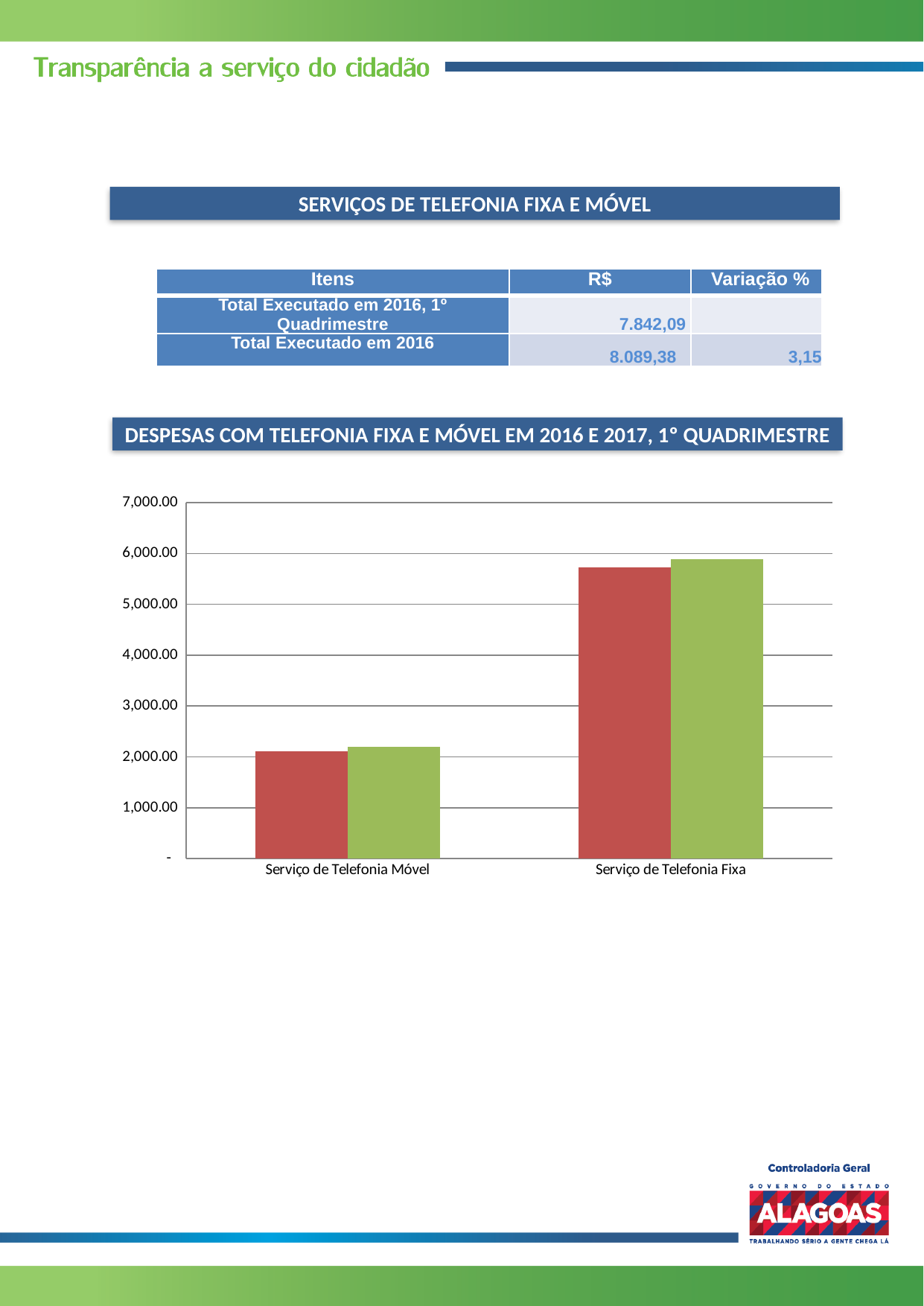

SERVIÇOS DE TELEFONIA FIXA E MÓVEL
| Itens | R$ | Variação % |
| --- | --- | --- |
| Total Executado em 2016, 1º Quadrimestre | 7.842,09 |  |
| Total Executado em 2016 | 8.089,38 | 3,15 |
DESPESAS COM TELEFONIA FIXA E MÓVEL EM 2016 E 2017, 1º QUADRIMESTRE

### Chart

| Category |  |  |
|---|---|---|
| Serviço de Telefonia Móvel | 2107.3900000000012 | 2195.3100000000013 |
| Serviço de Telefonia Fixa | 5734.7 | 5894.07 |